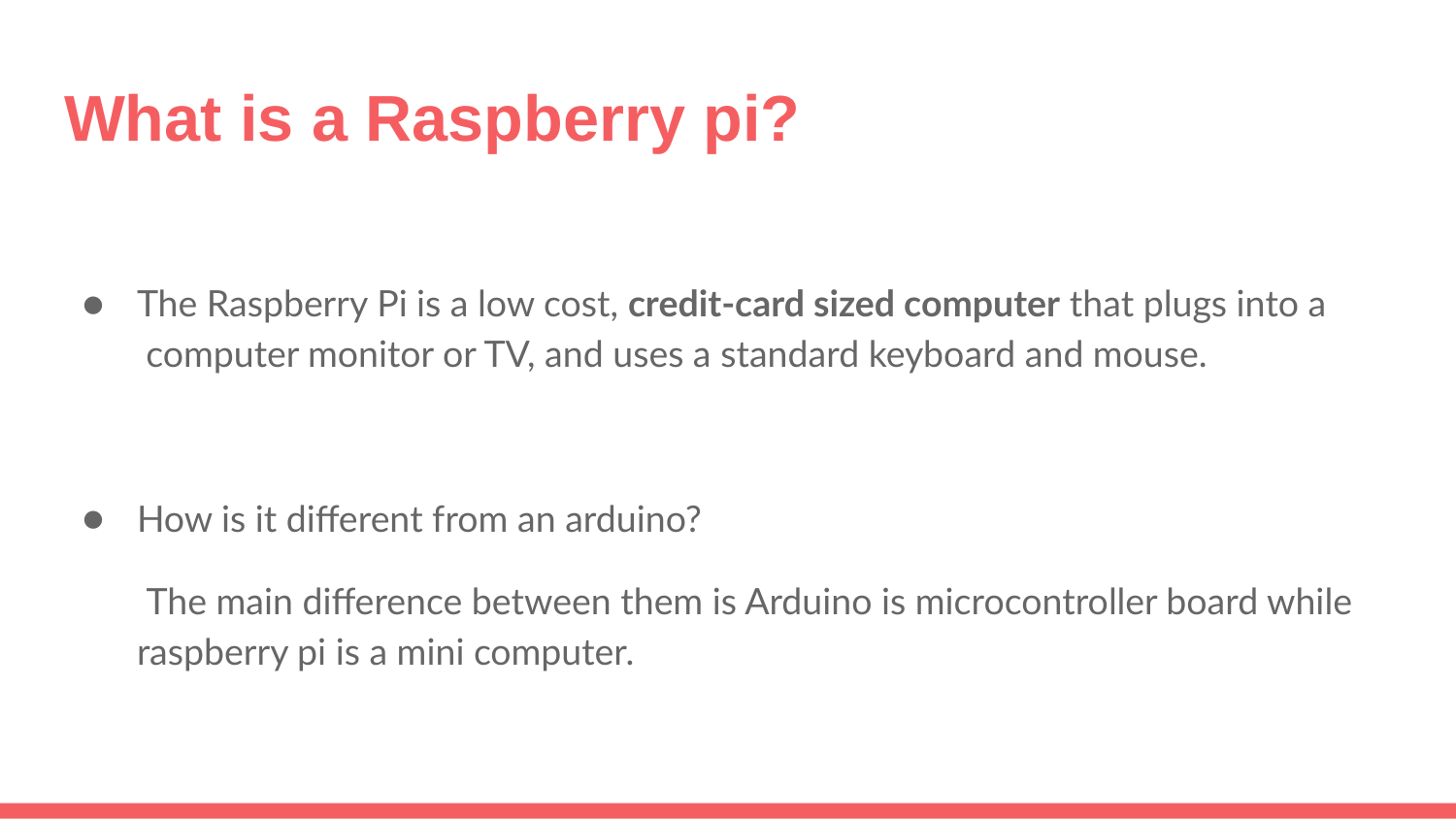

# What is a Raspberry pi?

The Raspberry Pi is a low cost, credit-card sized computer that plugs into a         computer monitor or TV, and uses a standard keyboard and mouse.

How is it different from an arduino?
 The main difference between them is Arduino is microcontroller board while   raspberry pi is a mini computer.